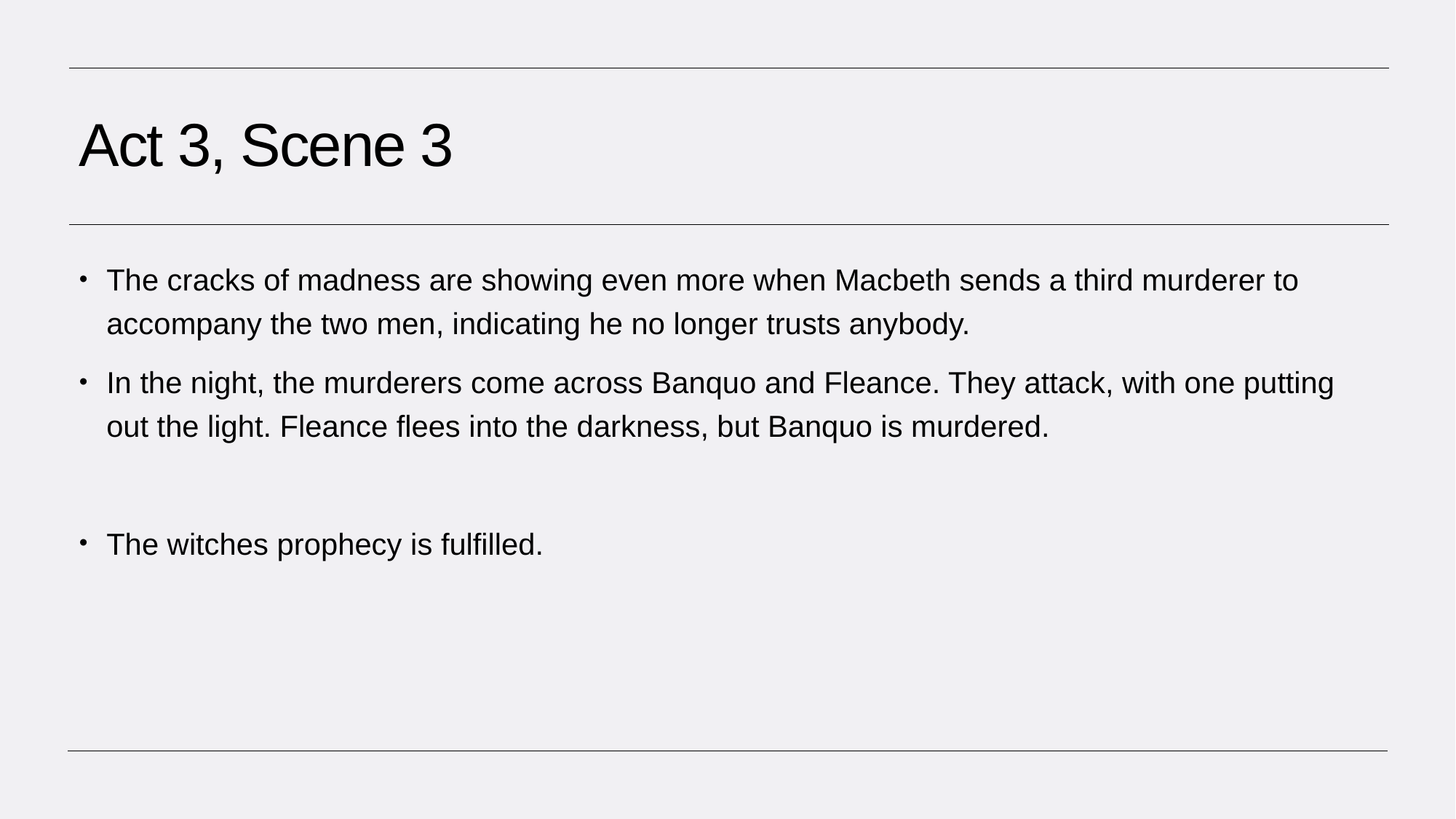

# Act 3, Scene 3
The cracks of madness are showing even more when Macbeth sends a third murderer to accompany the two men, indicating he no longer trusts anybody.
In the night, the murderers come across Banquo and Fleance. They attack, with one putting out the light. Fleance flees into the darkness, but Banquo is murdered.

The witches prophecy is fulfilled.